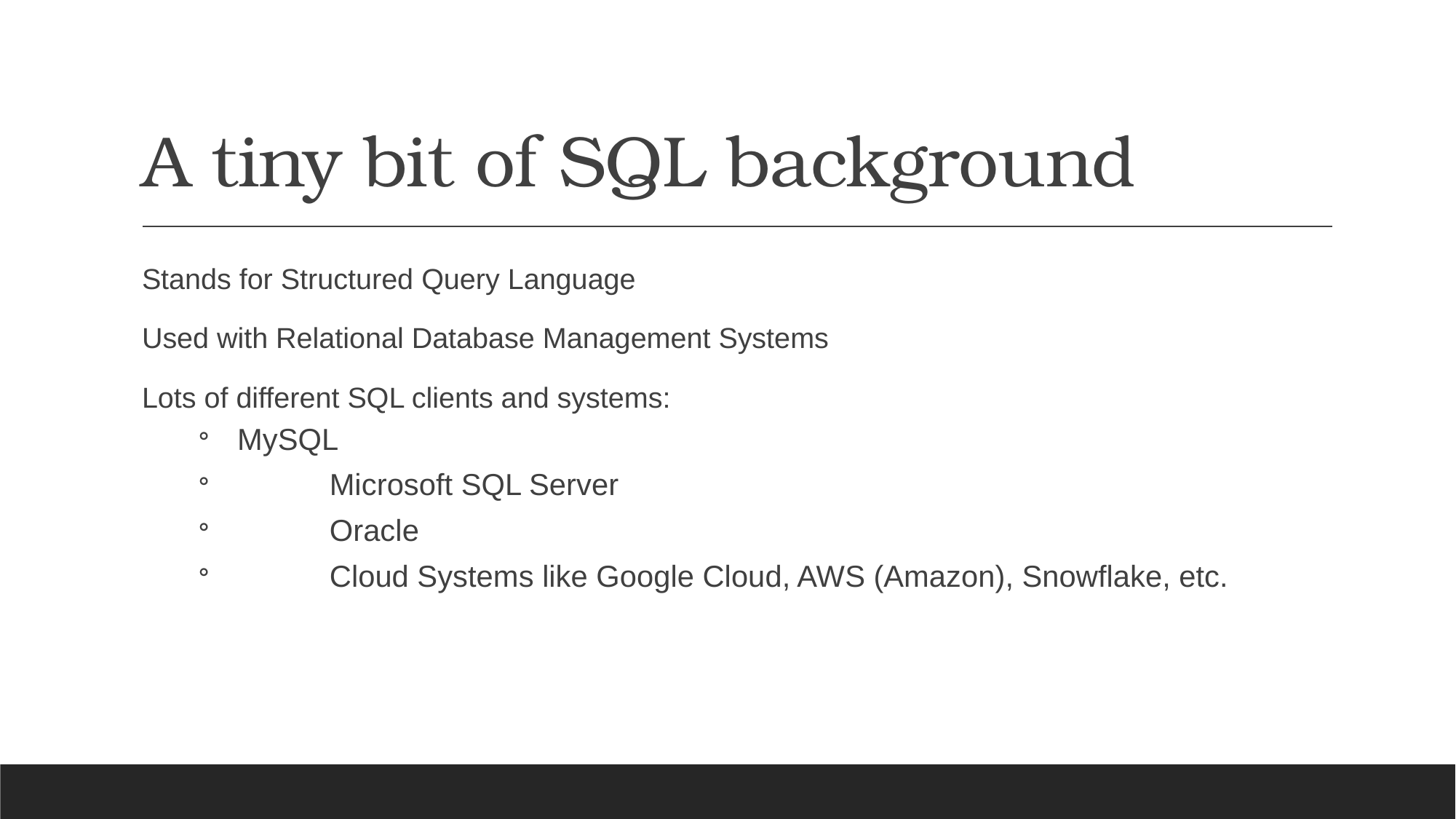

# A tiny bit of SQL background
Stands for Structured Query Language
Used with Relational Database Management Systems
Lots of different SQL clients and systems:
  MySQL
	Microsoft SQL Server
	Oracle
	Cloud Systems like Google Cloud, AWS (Amazon), Snowflake, etc.